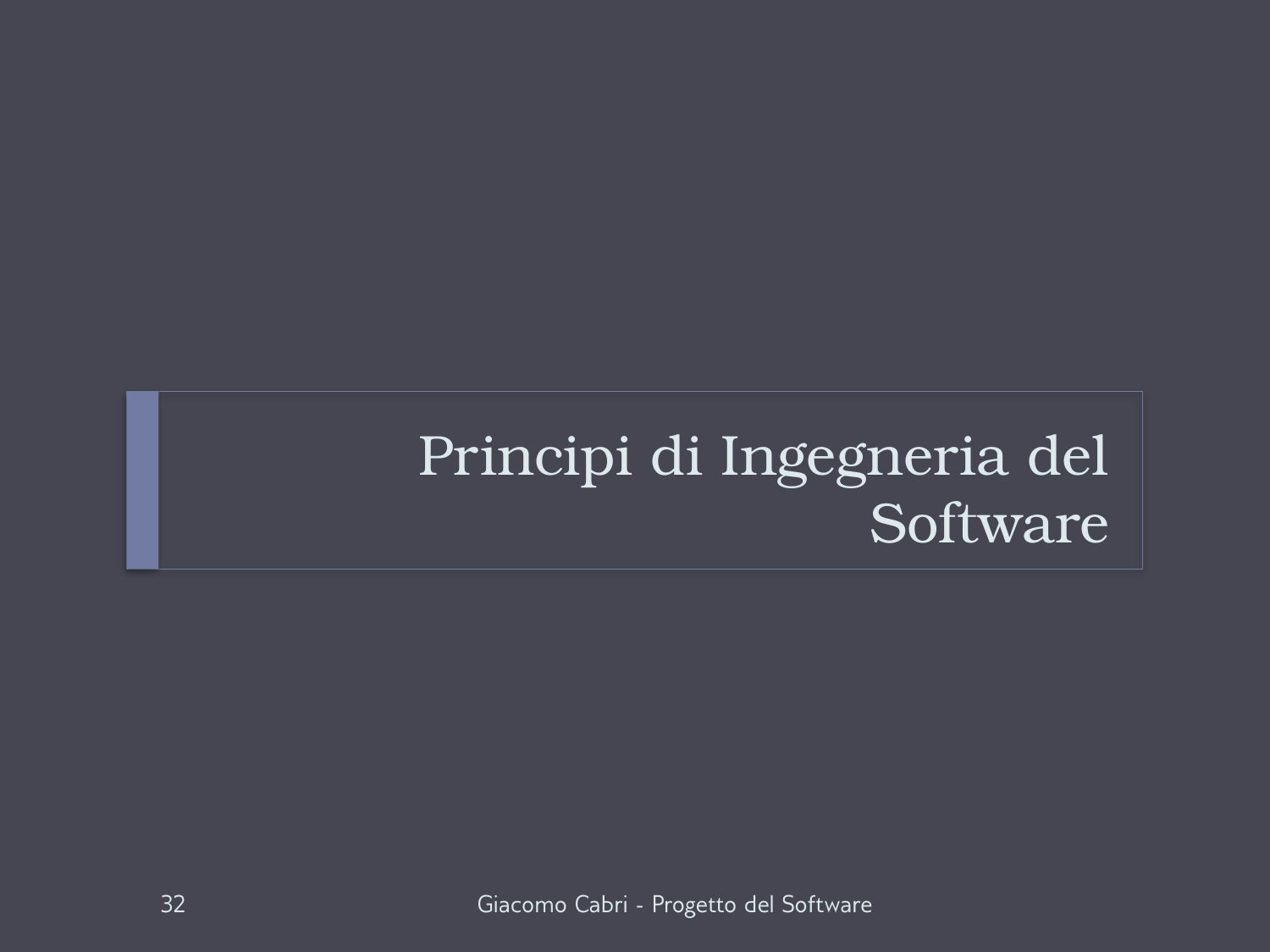

# Principi di Ingegneria del Software

32
Giacomo Cabri - Progetto del Software